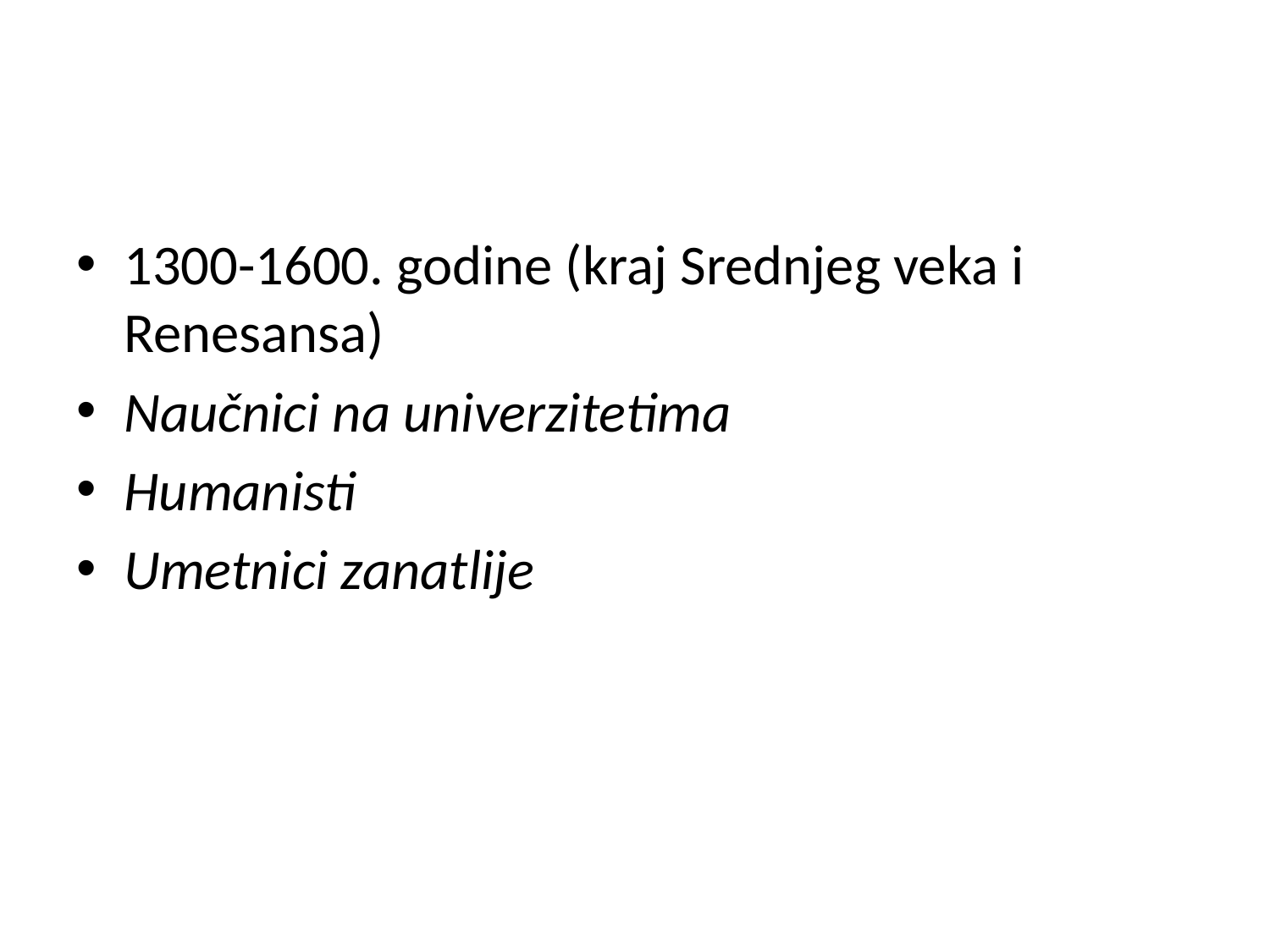

#
1300-1600. godine (kraj Srednjeg veka i Renesansa)
Naučnici na univerzitetima
Humanisti
Umetnici zanatlije